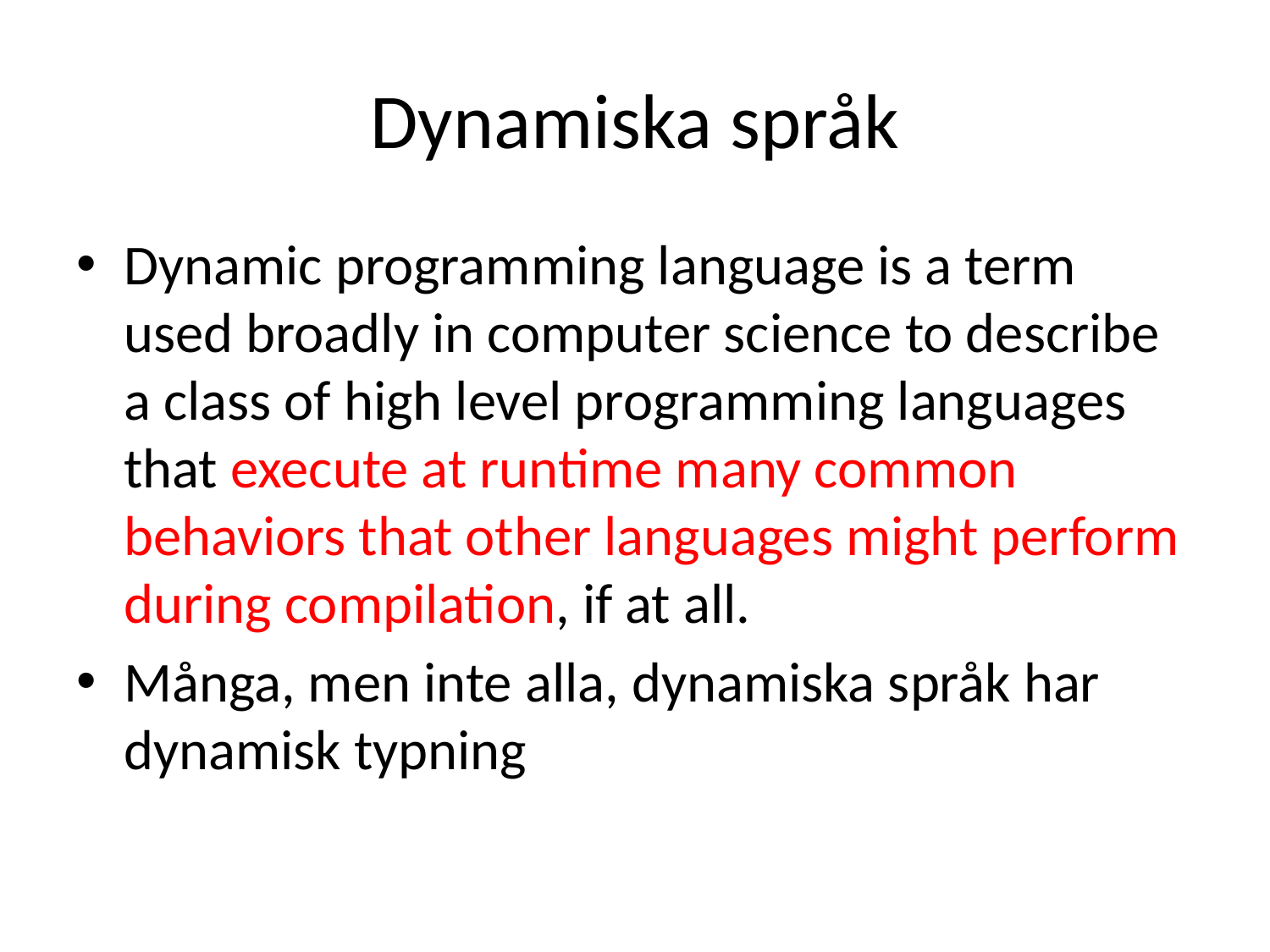

# Dynamiska språk
Dynamic programming language is a term used broadly in computer science to describe a class of high level programming languages that execute at runtime many common behaviors that other languages might perform during compilation, if at all.
Många, men inte alla, dynamiska språk har dynamisk typning